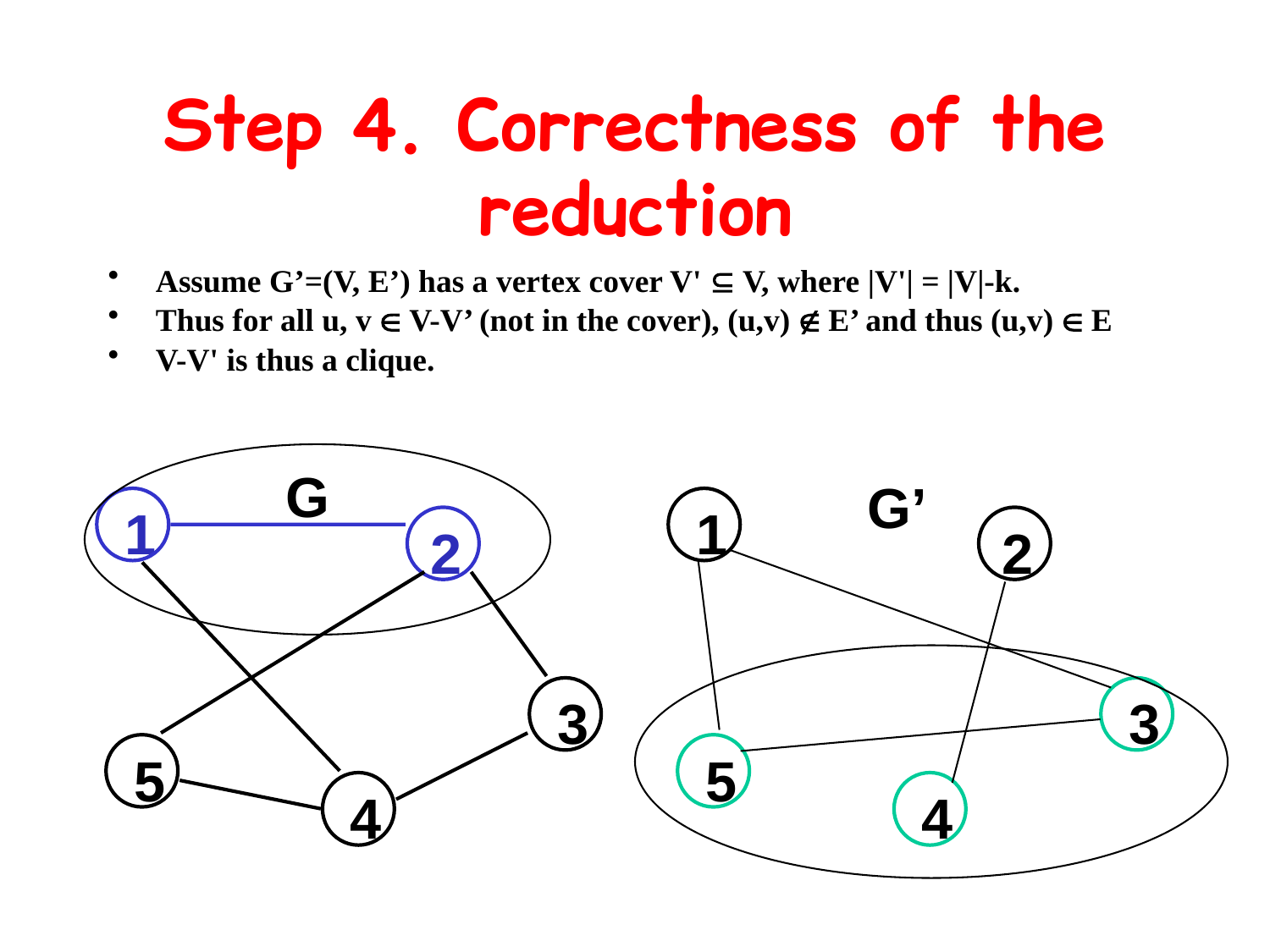

# Step 4. Correctness of the reduction
Assume G’=(V, E’) has a vertex cover V' ⊆ V, where |V'| = |V|-k.
Thus for all u, v ∈ V-V’ (not in the cover), (u,v) ∉ E’ and thus (u,v) ∈ E
V-V' is thus a clique.

G
G’

1
1

2
2

3
3

5
5

4
4